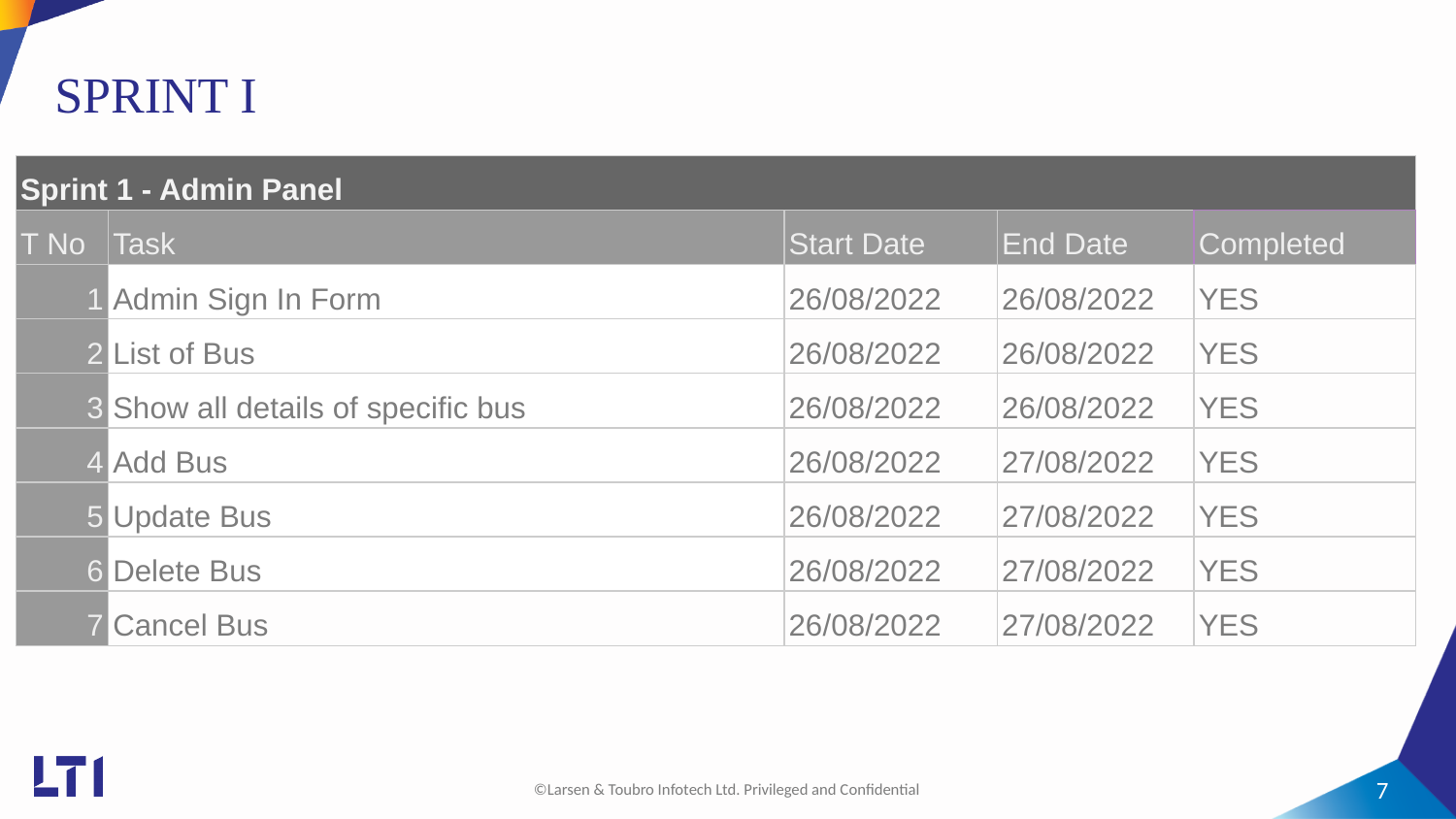

# SPRINT I
| Sprint 1 - Admin Panel |  |  |  |  |
| --- | --- | --- | --- | --- |
| T No | Task | Start Date | End Date | Completed |
| 1 | Admin Sign In Form | 26/08/2022 | 26/08/2022 | YES |
| 2 | List of Bus | 26/08/2022 | 26/08/2022 | YES |
| 3 | Show all details of specific bus | 26/08/2022 | 26/08/2022 | YES |
| 4 | Add Bus | 26/08/2022 | 27/08/2022 | YES |
| 5 | Update Bus | 26/08/2022 | 27/08/2022 | YES |
| 6 | Delete Bus | 26/08/2022 | 27/08/2022 | YES |
| 7 | Cancel Bus | 26/08/2022 | 27/08/2022 | YES |